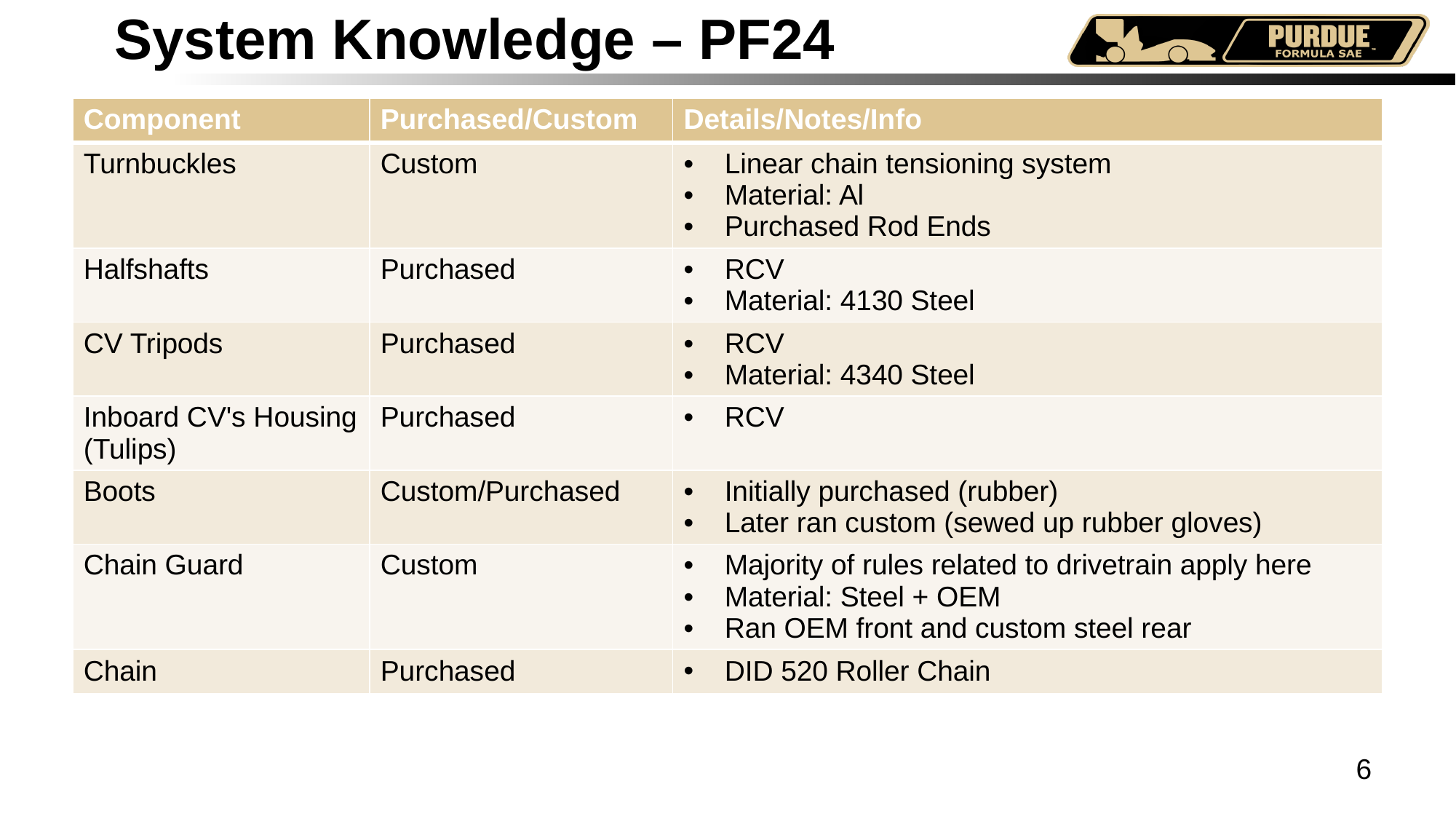

# System Knowledge – PF24
| Component | Purchased/Custom | Details/Notes/Info |
| --- | --- | --- |
| Turnbuckles | Custom | Linear chain tensioning system Material: Al Purchased Rod Ends |
| Halfshafts | Purchased | RCV Material: 4130 Steel |
| CV Tripods | Purchased | RCV Material: 4340 Steel |
| Inboard CV's Housing (Tulips) | Purchased | RCV |
| Boots | Custom/Purchased | Initially purchased (rubber) Later ran custom (sewed up rubber gloves) |
| Chain Guard | Custom | Majority of rules related to drivetrain apply here Material: Steel + OEM Ran OEM front and custom steel rear |
| Chain | Purchased | DID 520 Roller Chain |
6